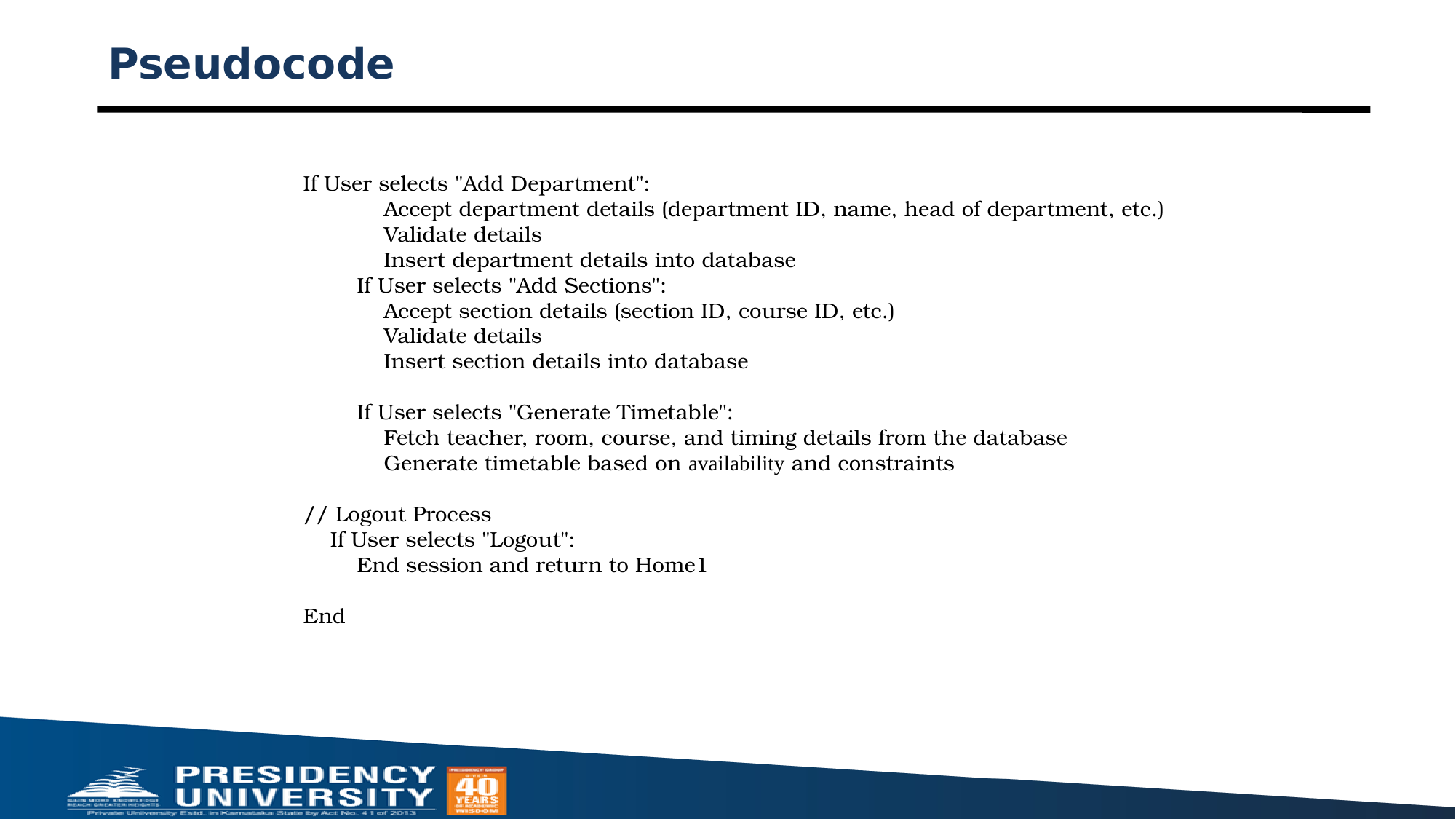

# Pseudocode
If User selects "Add Department":
            Accept department details (department ID, name, head of department, etc.)
            Validate details
            Insert department details into database
        If User selects "Add Sections":
            Accept section details (section ID, course ID, etc.)
            Validate details
            Insert section details into database

        If User selects "Generate Timetable":
            Fetch teacher, room, course, and timing details from the database
            Generate timetable based on availability and constraints

// Logout Process
    If User selects "Logout":
        End session and return to Home1

End